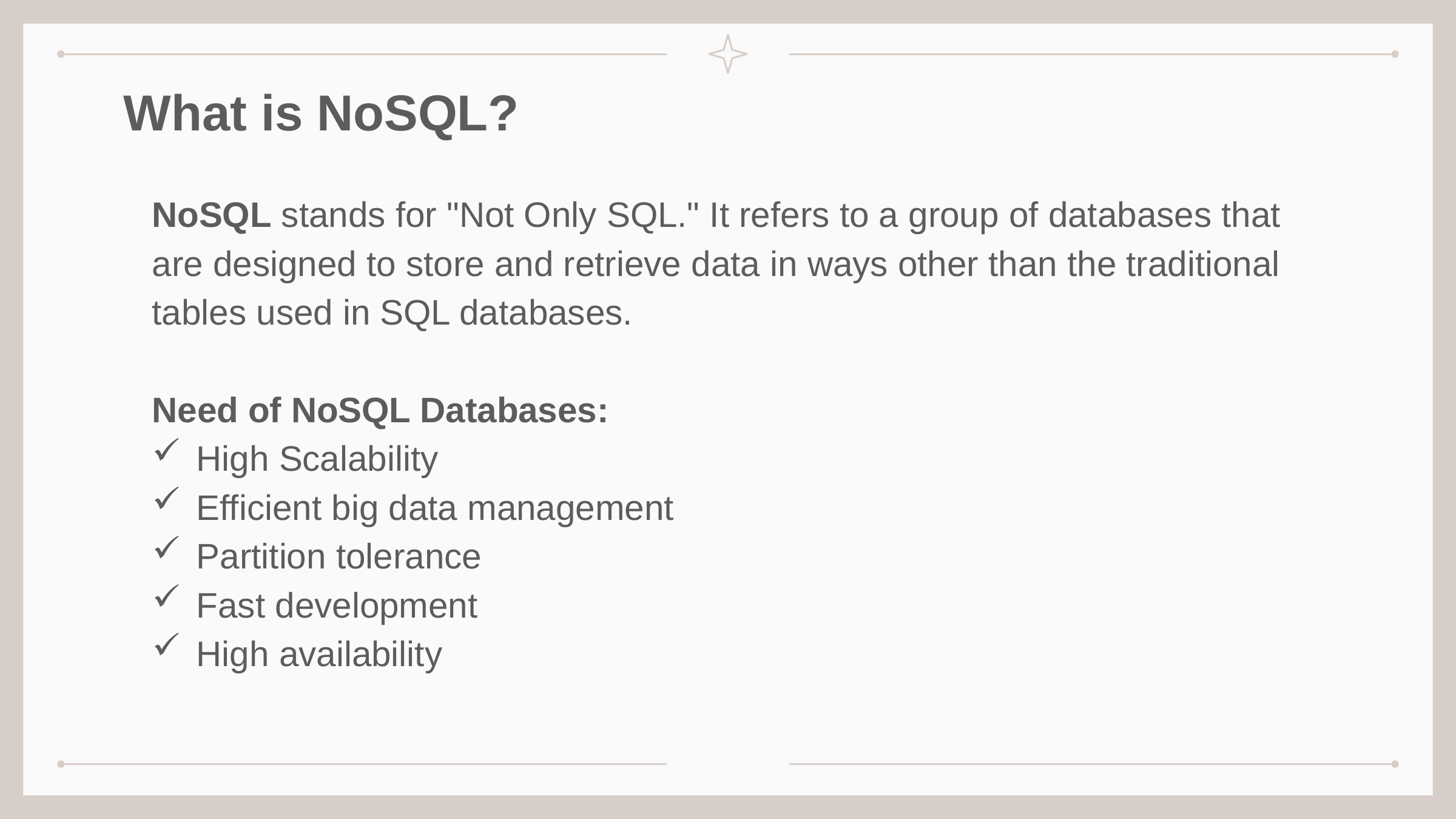

# What is NoSQL?
NoSQL stands for "Not Only SQL." It refers to a group of databases that are designed to store and retrieve data in ways other than the traditional tables used in SQL databases.

Need of NoSQL Databases:
High Scalability
Efficient big data management
Partition tolerance
Fast development
High availability